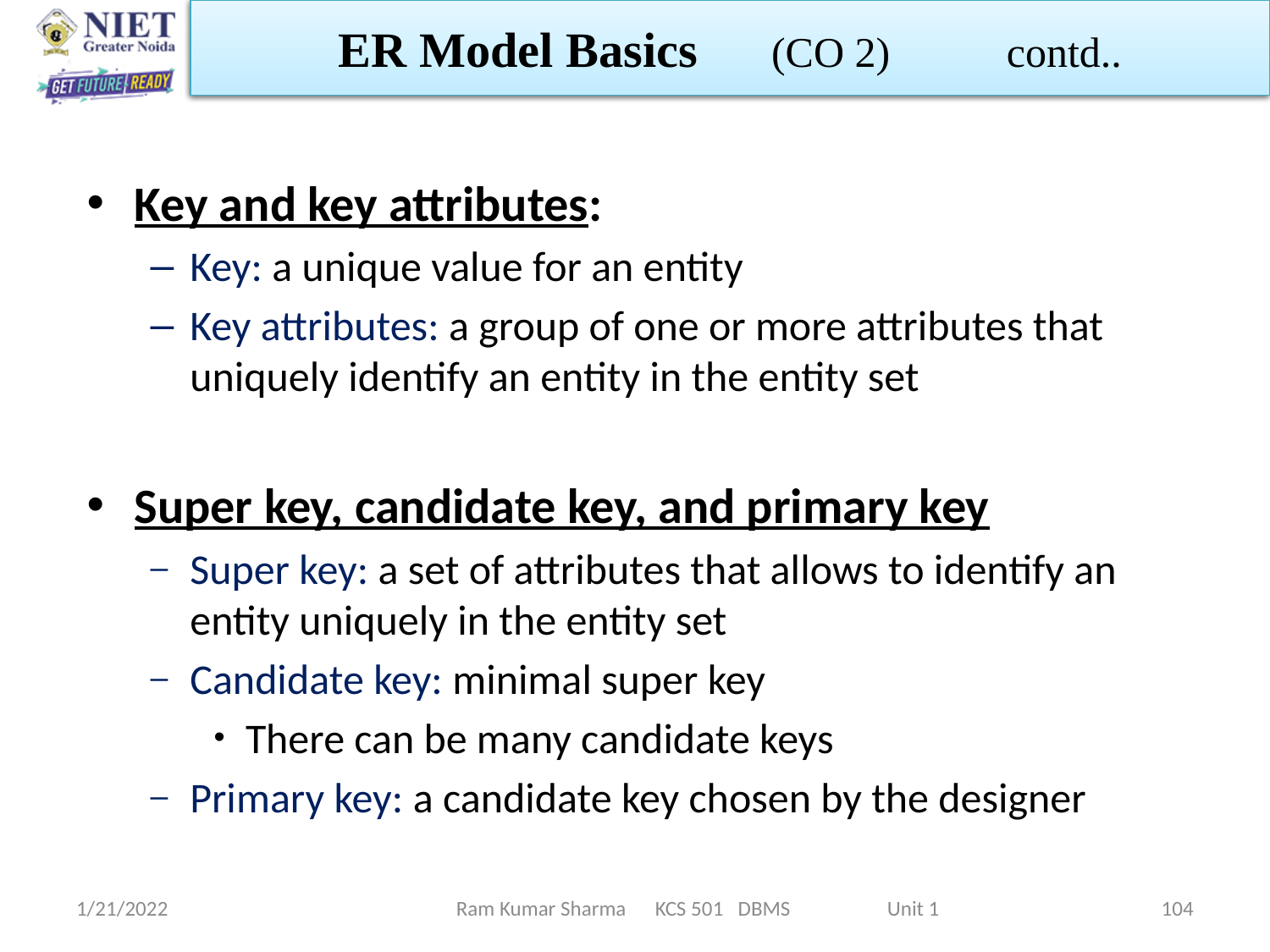

ER Model Basics      (CO 2)           contd..
Key and key attributes:
Key: a unique value for an entity
Key attributes: a group of one or more attributes that uniquely identify an entity in the entity set

Super key, candidate key, and primary key
Super key: a set of attributes that allows to identify an entity uniquely in the entity set
Candidate key: minimal super key
There can be many candidate keys
Primary key: a candidate key chosen by the designer
1/21/2022
Ram Kumar Sharma      KCS 501   DBMS                    Unit 1
104